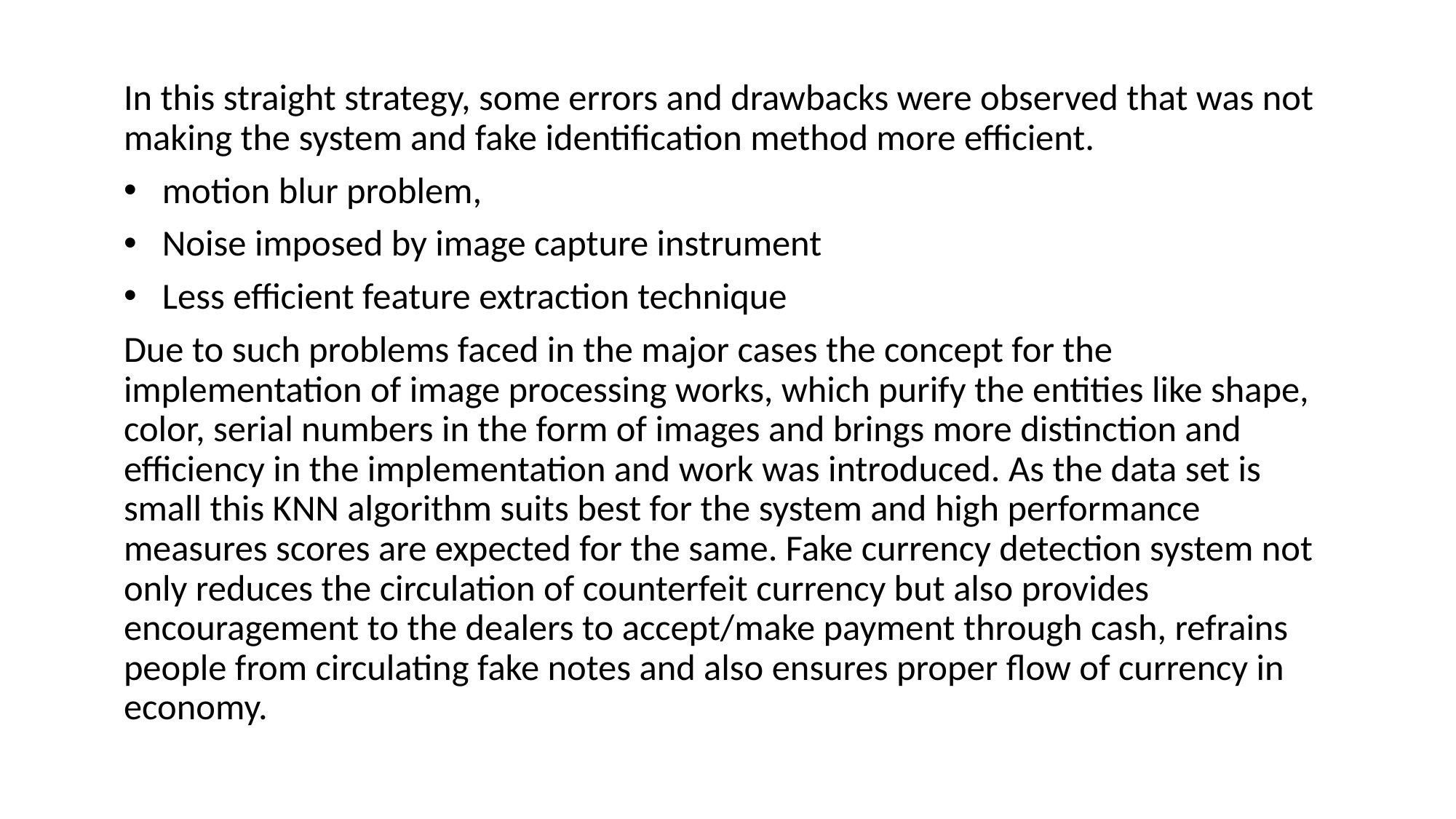

In this straight strategy, some errors and drawbacks were observed that was not making the system and fake identification method more efficient.
motion blur problem,
Noise imposed by image capture instrument
Less efficient feature extraction technique
Due to such problems faced in the major cases the concept for the implementation of image processing works, which purify the entities like shape, color, serial numbers in the form of images and brings more distinction and efficiency in the implementation and work was introduced. As the data set is small this KNN algorithm suits best for the system and high performance measures scores are expected for the same. Fake currency detection system not only reduces the circulation of counterfeit currency but also provides encouragement to the dealers to accept/make payment through cash, refrains people from circulating fake notes and also ensures proper flow of currency in economy.